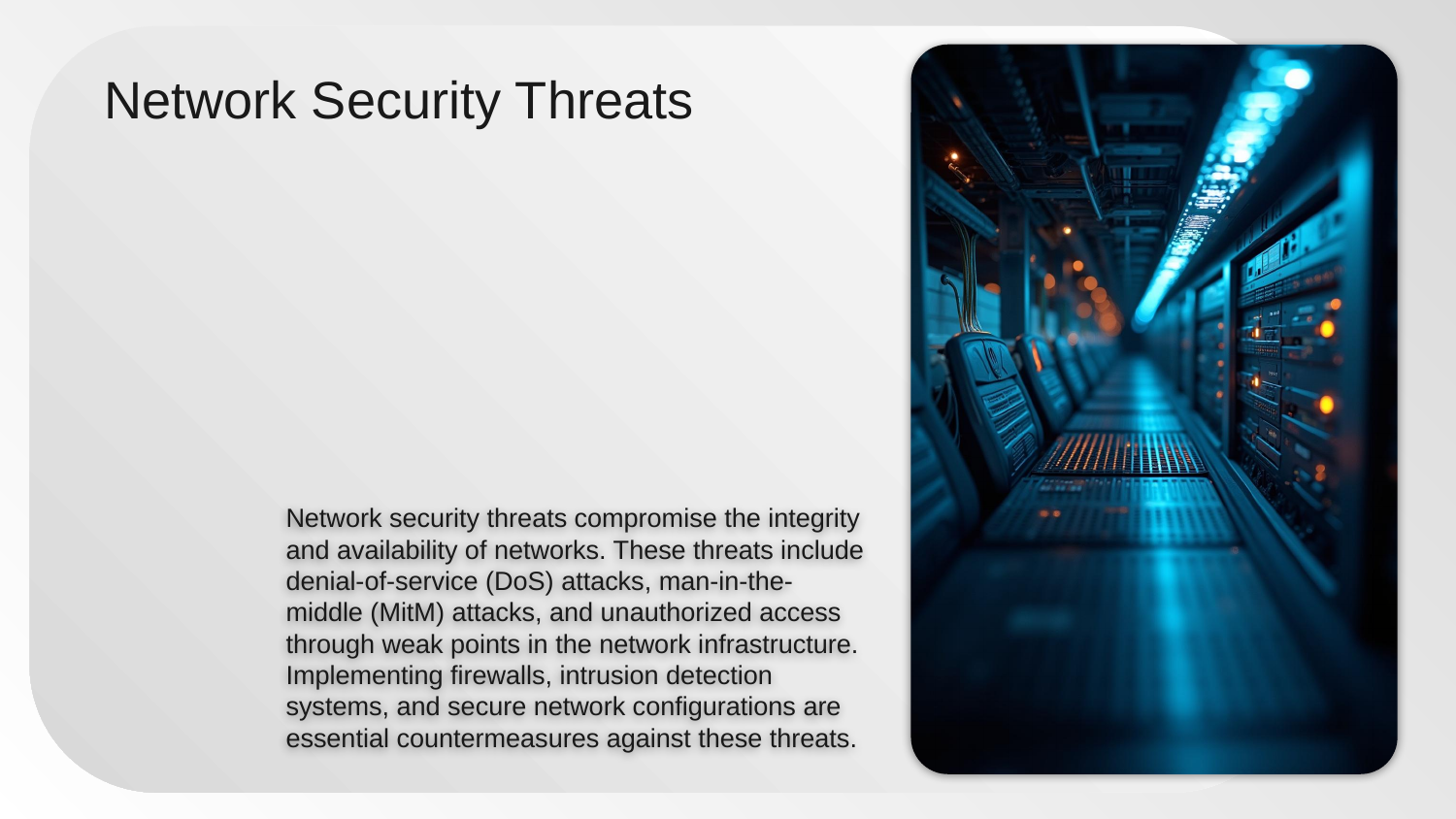

# Network Security Threats
Network security threats compromise the integrity and availability of networks. These threats include denial-of-service (DoS) attacks, man-in-the-middle (MitM) attacks, and unauthorized access through weak points in the network infrastructure. Implementing firewalls, intrusion detection systems, and secure network configurations are essential countermeasures against these threats.